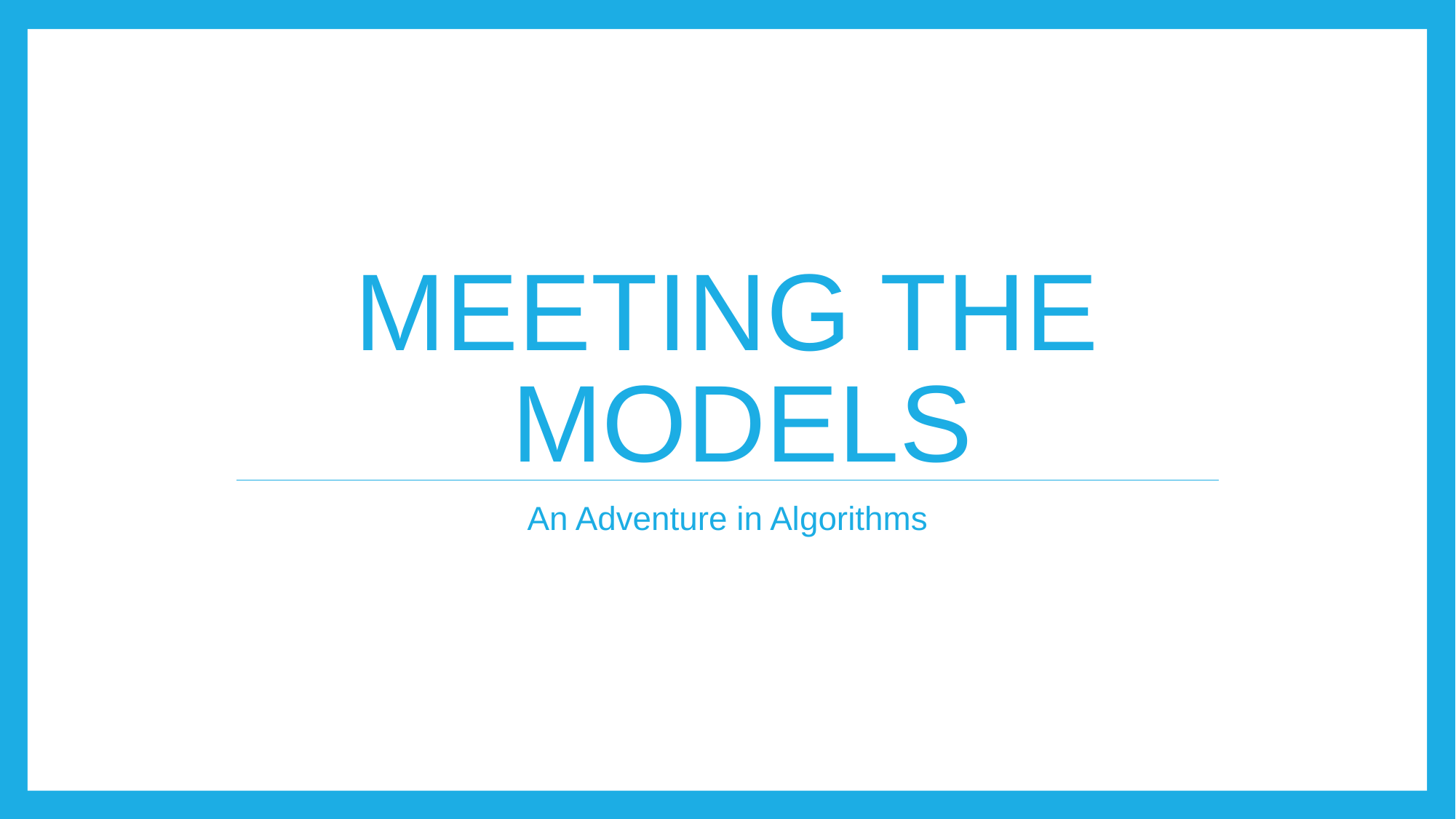

# Meeting the models
An Adventure in Algorithms